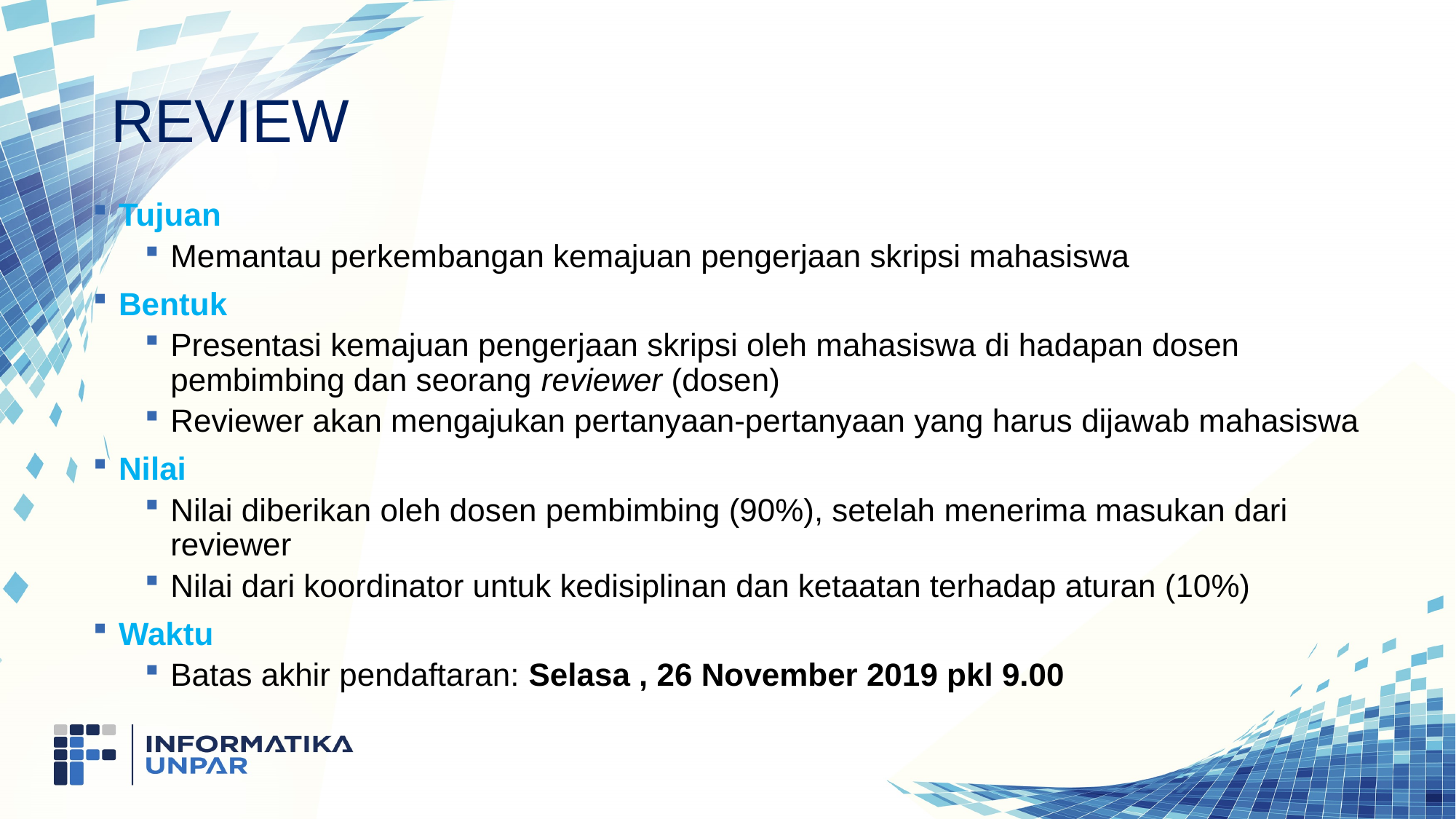

# Review
Tujuan
Memantau perkembangan kemajuan pengerjaan skripsi mahasiswa
Bentuk
Presentasi kemajuan pengerjaan skripsi oleh mahasiswa di hadapan dosen pembimbing dan seorang reviewer (dosen)
Reviewer akan mengajukan pertanyaan-pertanyaan yang harus dijawab mahasiswa
Nilai
Nilai diberikan oleh dosen pembimbing (90%), setelah menerima masukan dari reviewer
Nilai dari koordinator untuk kedisiplinan dan ketaatan terhadap aturan (10%)
Waktu
Batas akhir pendaftaran: Selasa , 26 November 2019 pkl 9.00